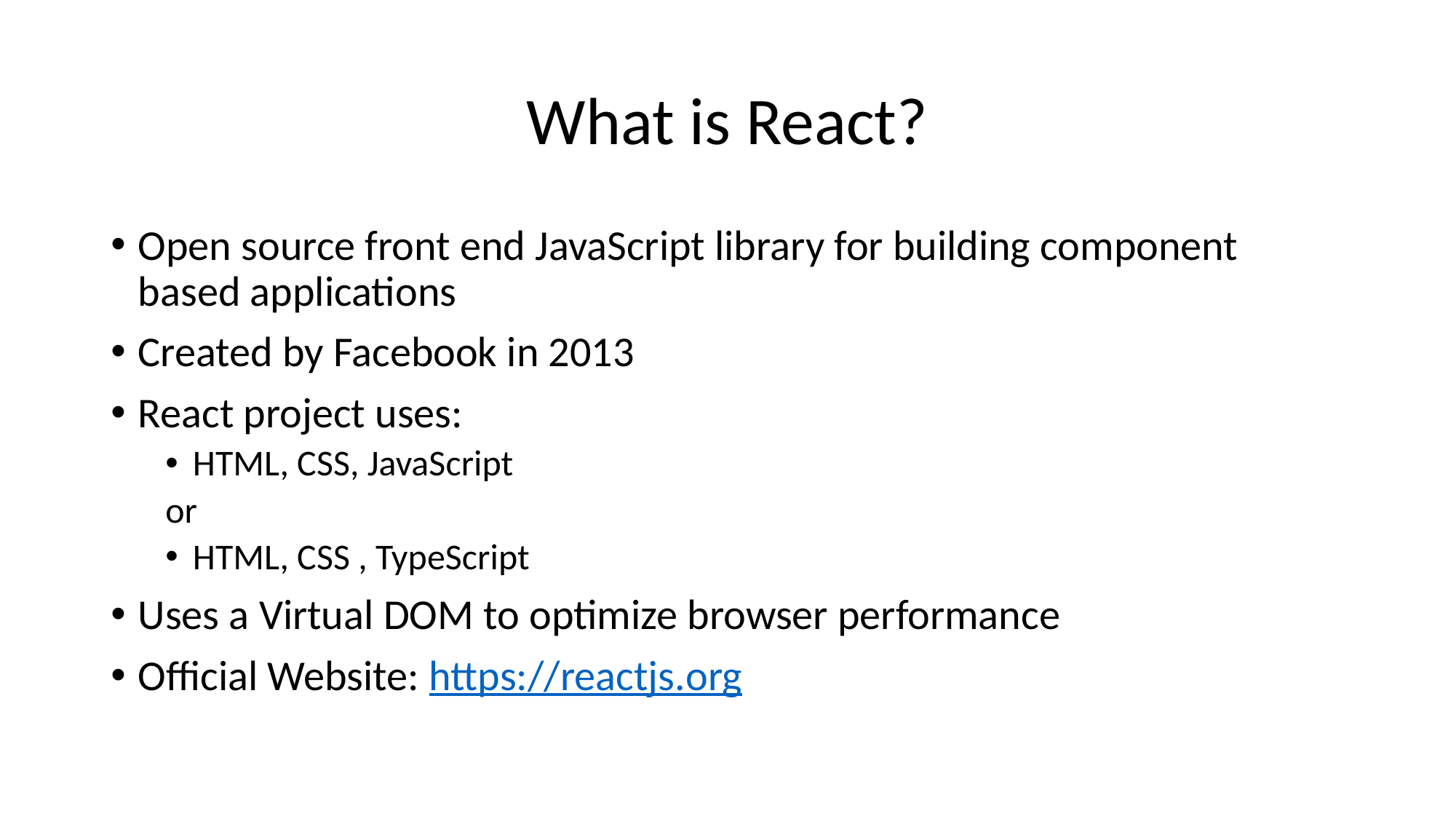

# What is React?
Open source front end JavaScript library for building component based applications
Created by Facebook in 2013
React project uses:
HTML, CSS, JavaScript
or
HTML, CSS , TypeScript
Uses a Virtual DOM to optimize browser performance
Official Website: https://reactjs.org